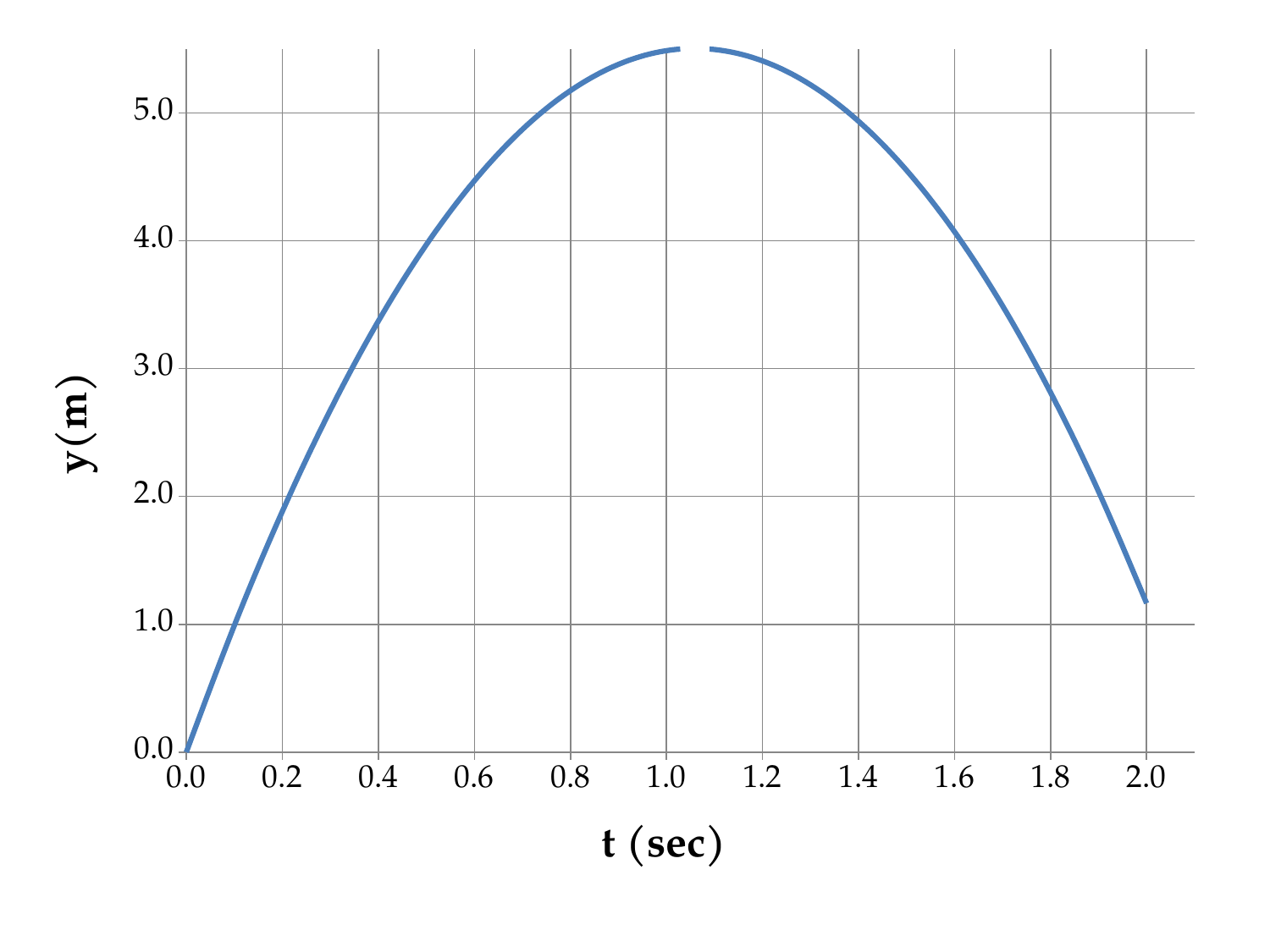

### Chart

| Category | y |
|---|---|